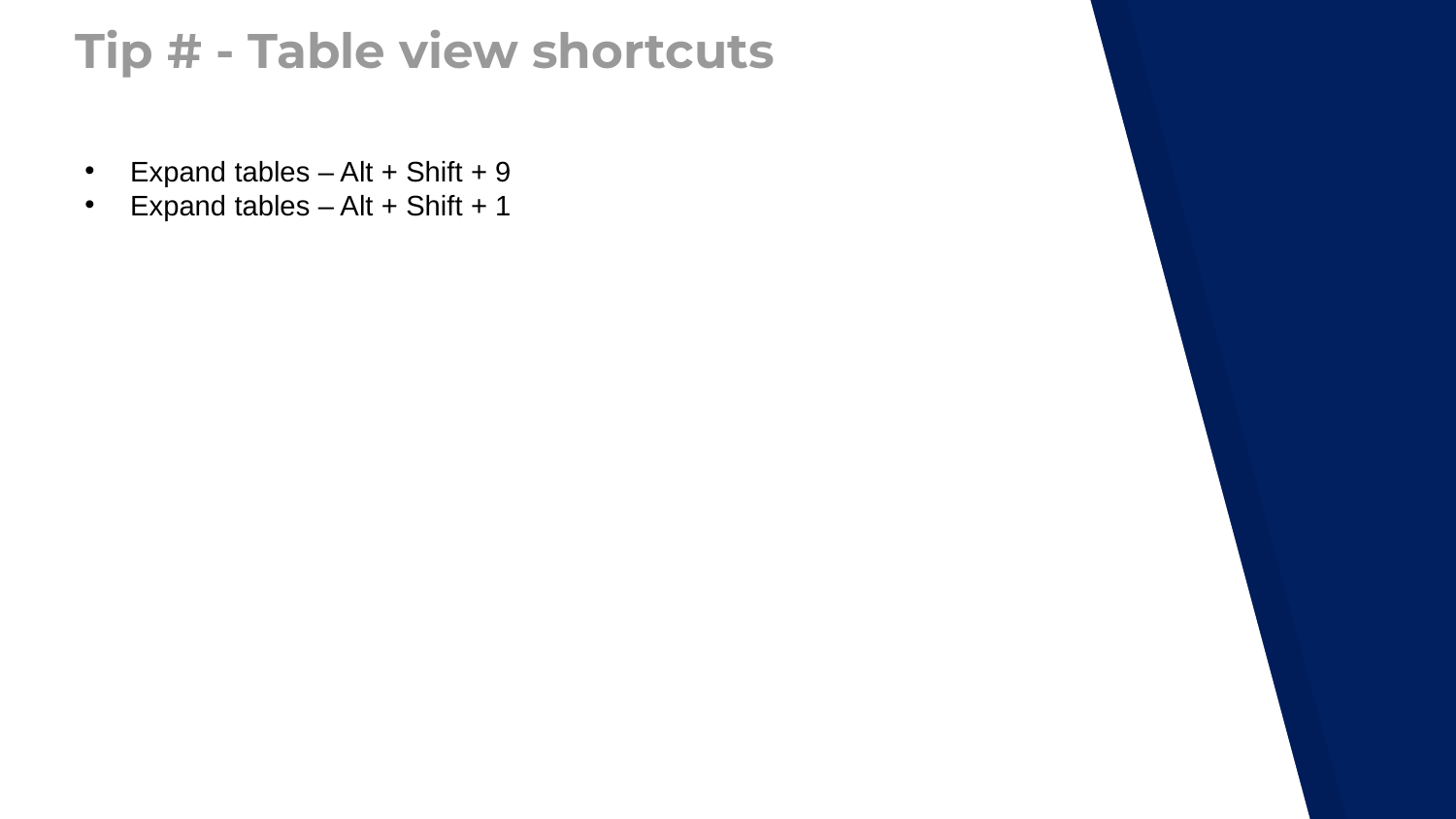

# Tip # - Table view shortcuts
Expand tables – Alt + Shift + 9
Expand tables – Alt + Shift + 1